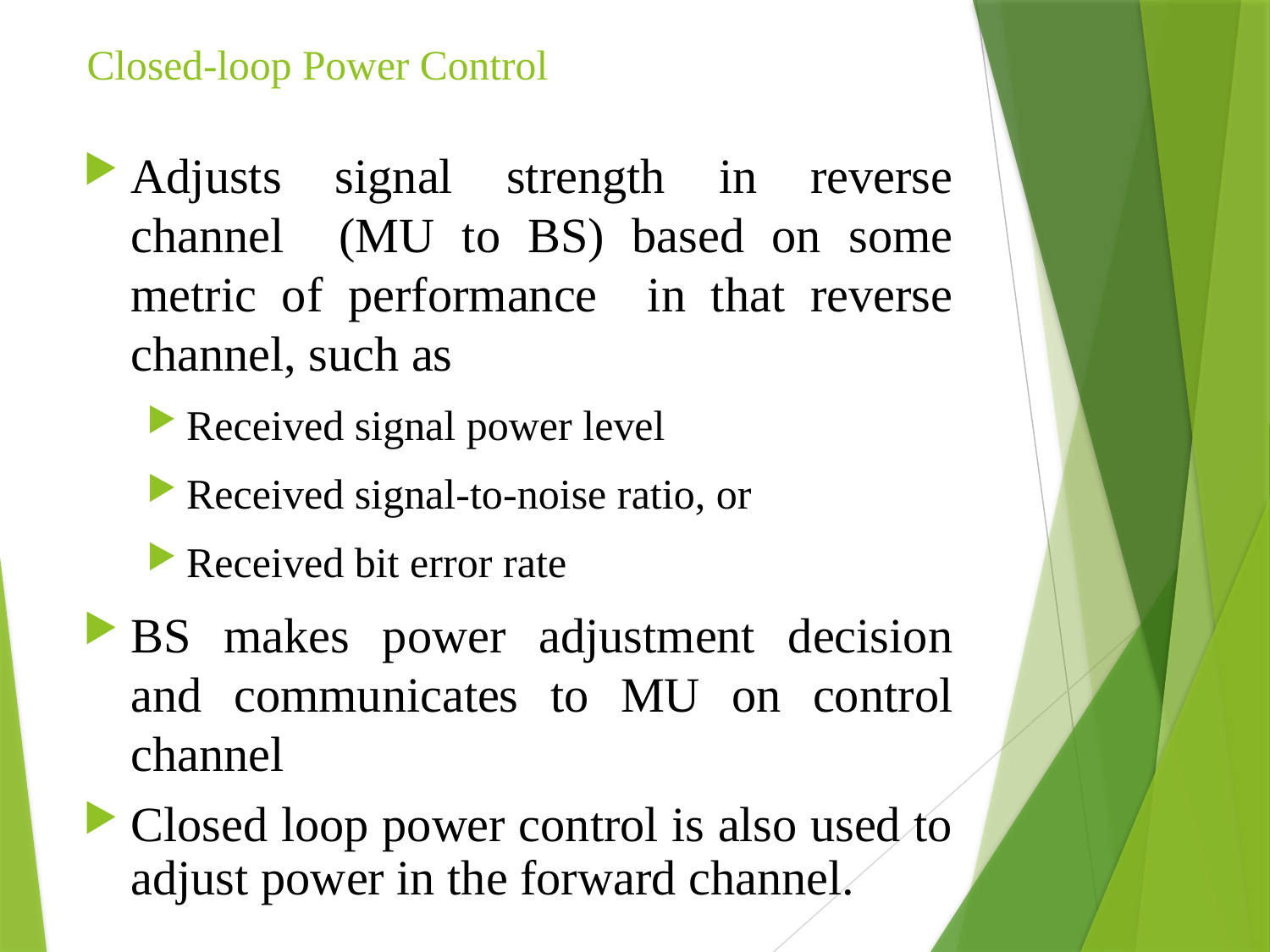

# Closed-loop Power Control
Adjusts signal strength in reverse channel  (MU to BS) based on some metric of performance  in that reverse channel, such as
Received signal power level
Received signal-to-noise ratio, or
Received bit error rate
BS makes power adjustment decision and communicates to MU on control channel
Closed loop power control is also used to adjust power in the forward channel.